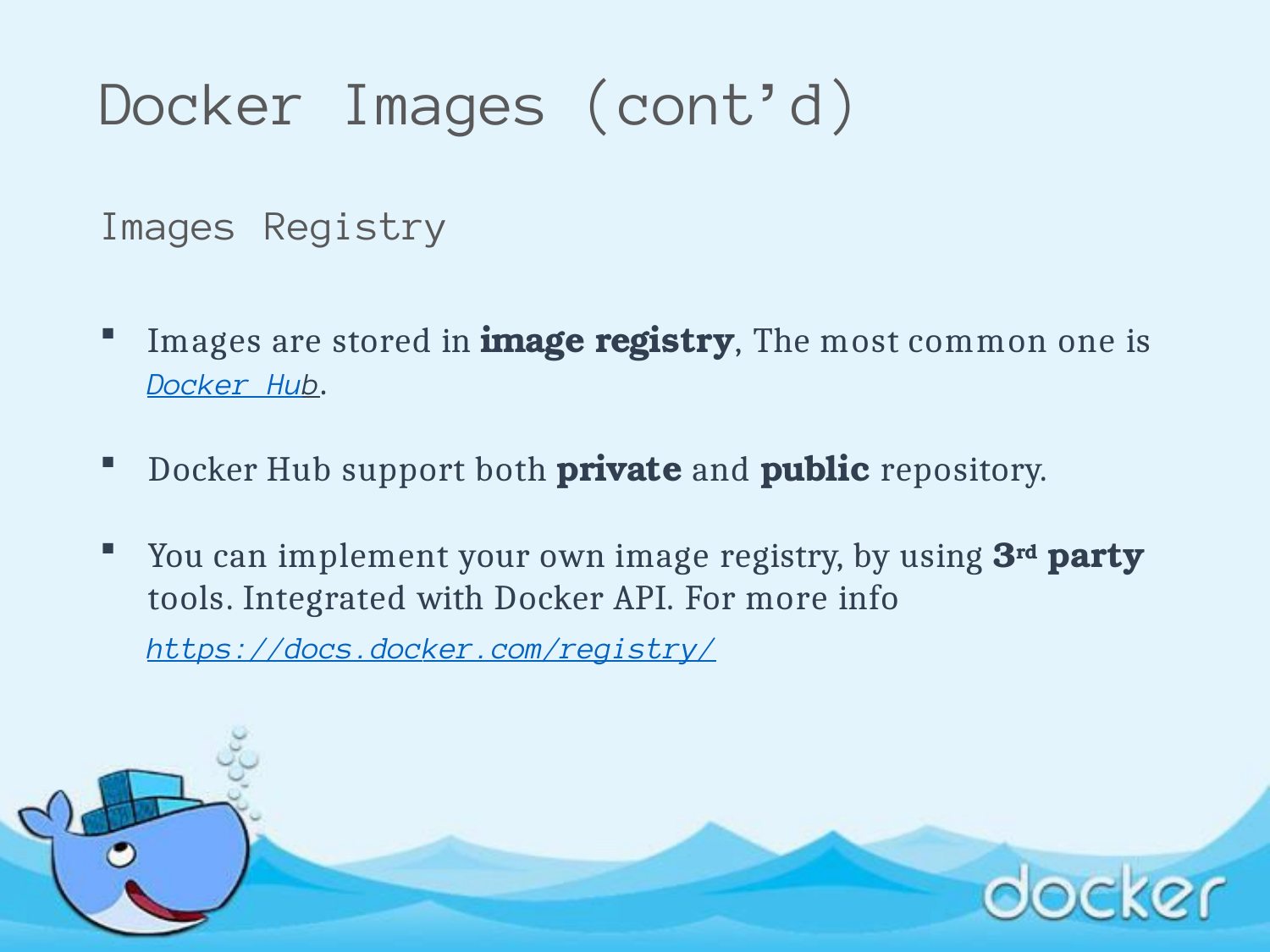

# Docker Images (cont’d)
Images	Registry

Images are stored in image registry, The most common one is
Docker Hub.

Docker Hub support both private and public repository.

You can implement your own image registry, by using 3rd  party
tools. Integrated with Docker API. For more info
https://docs.docker.com/registry/